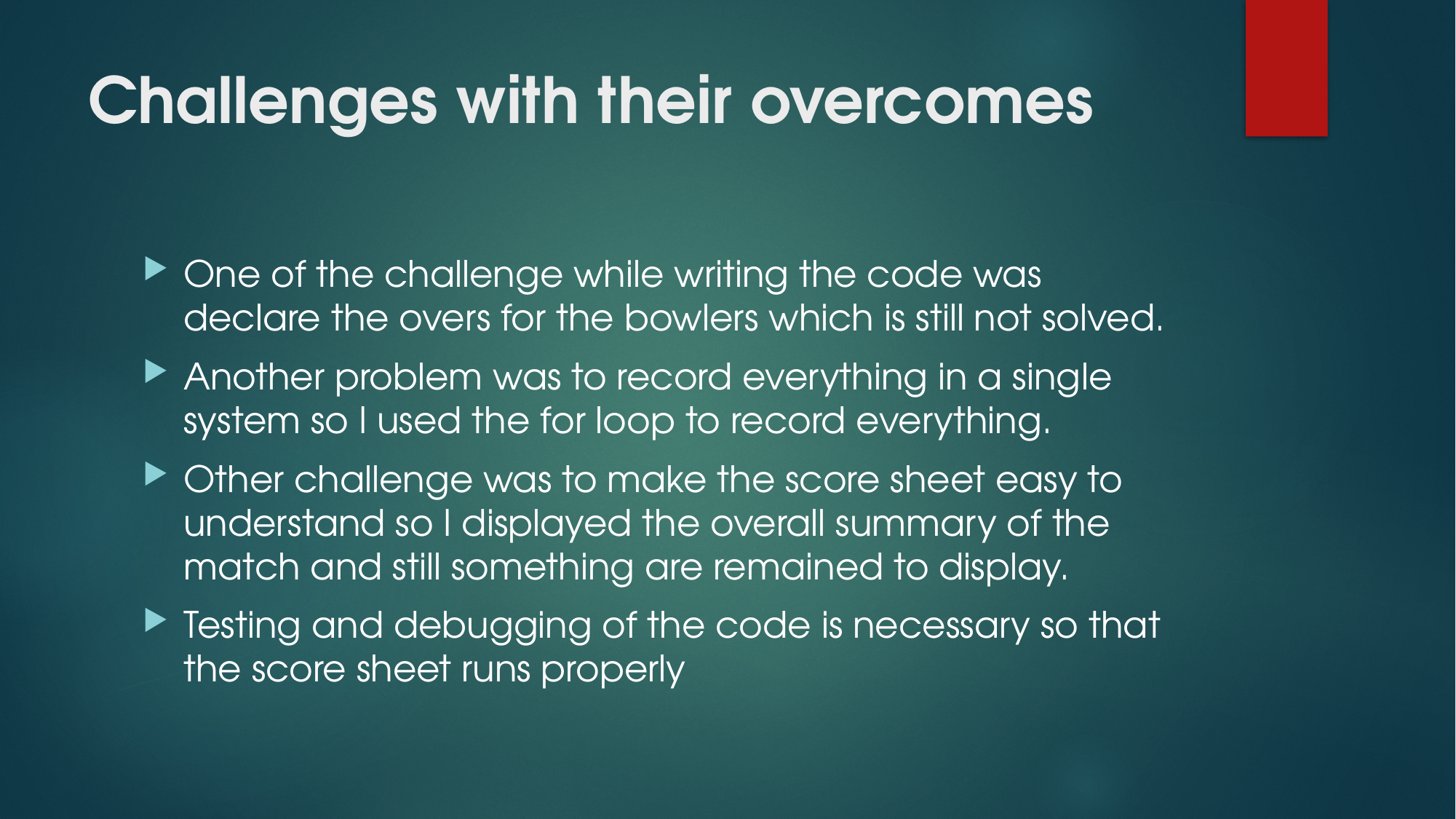

# Challenges with their overcomes
One of the challenge while writing the code was declare the overs for the bowlers which is still not solved.
Another problem was to record everything in a single system so I used the for loop to record everything.
Other challenge was to make the score sheet easy to understand so I displayed the overall summary of the match and still something are remained to display.
Testing and debugging of the code is necessary so that the score sheet runs properly